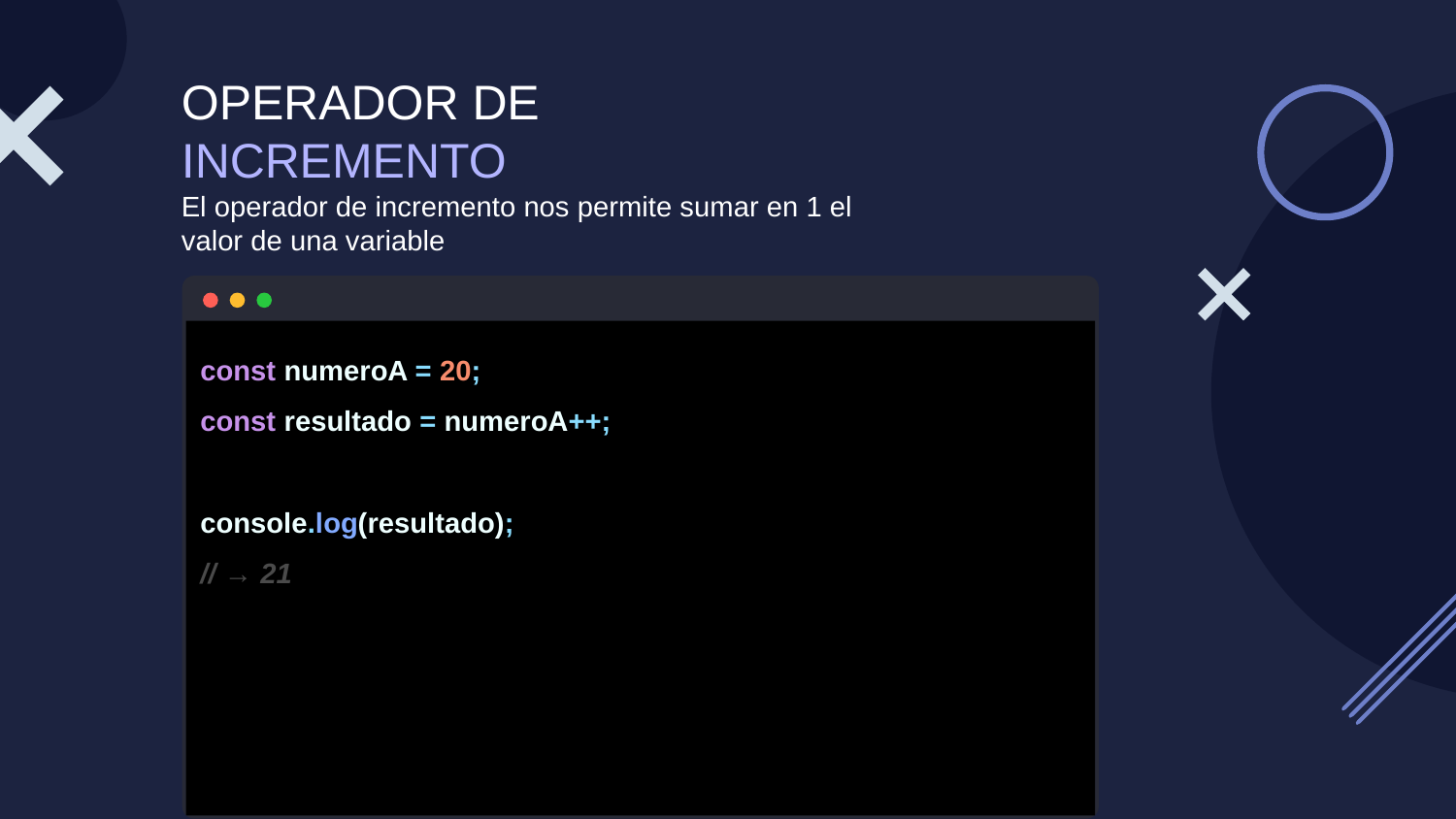

# OPERADOR DE INCREMENTO
El operador de incremento nos permite sumar en 1 el valor de una variable

const numeroA = 20;
const resultado = numeroA++;

console.log(resultado);
// → 21